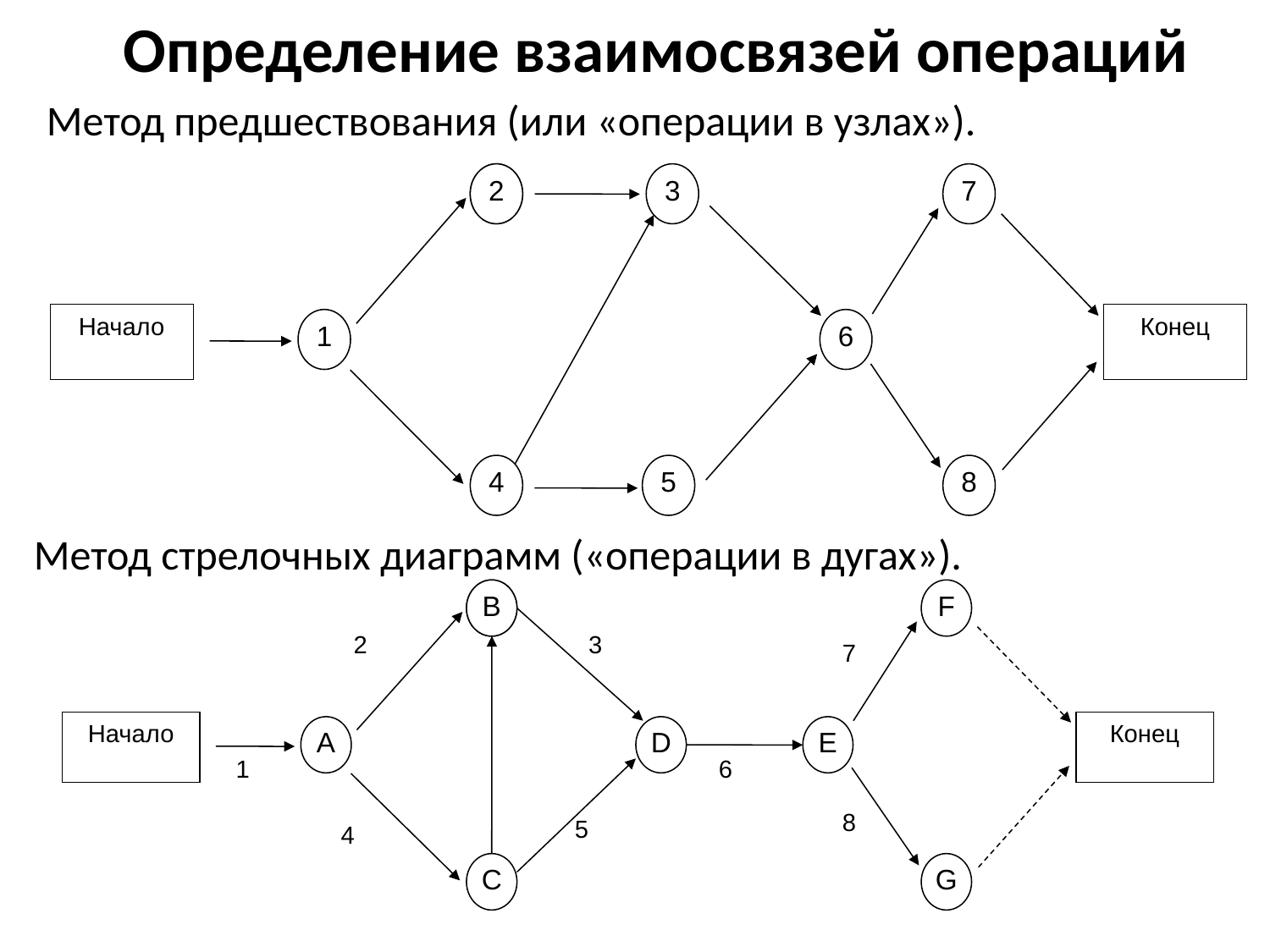

Определение взаимосвязей операций

Метод предшествования (или «операции в узлах»).

2
3
7

Начало
Конец
1
6

4
5
8

Метод стрелочных диаграмм («операции в дугах»).

B
F

2
3

7
Начало
Конец
A
D
E

1
6

8
5
4
C
G